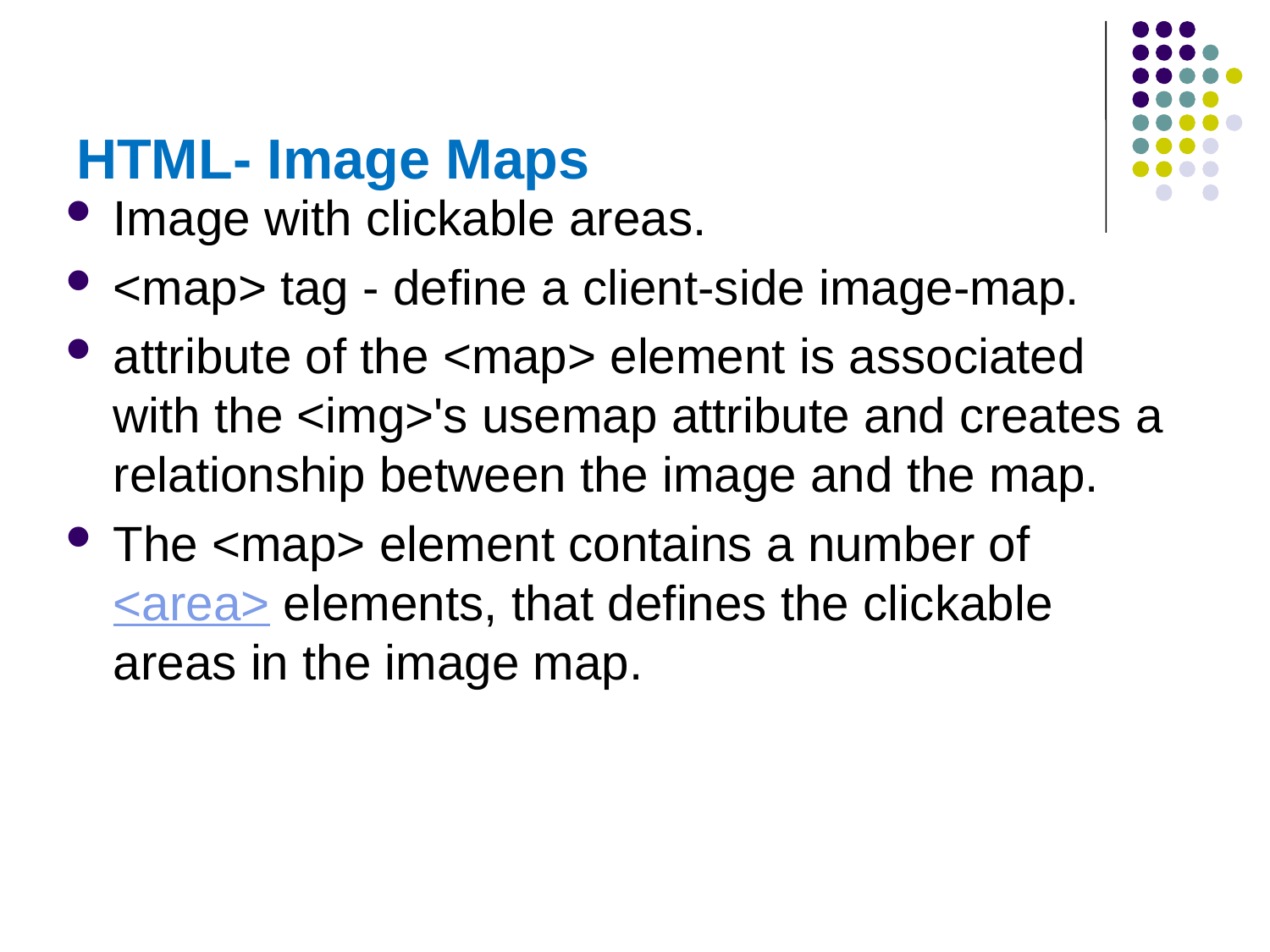

# HTML- Image Maps
Image with clickable areas.
<map> tag - define a client-side image-map.
attribute of the <map> element is associated with the <img>'s usemap attribute and creates a relationship between the image and the map.
The <map> element contains a number of <area> elements, that defines the clickable areas in the image map.